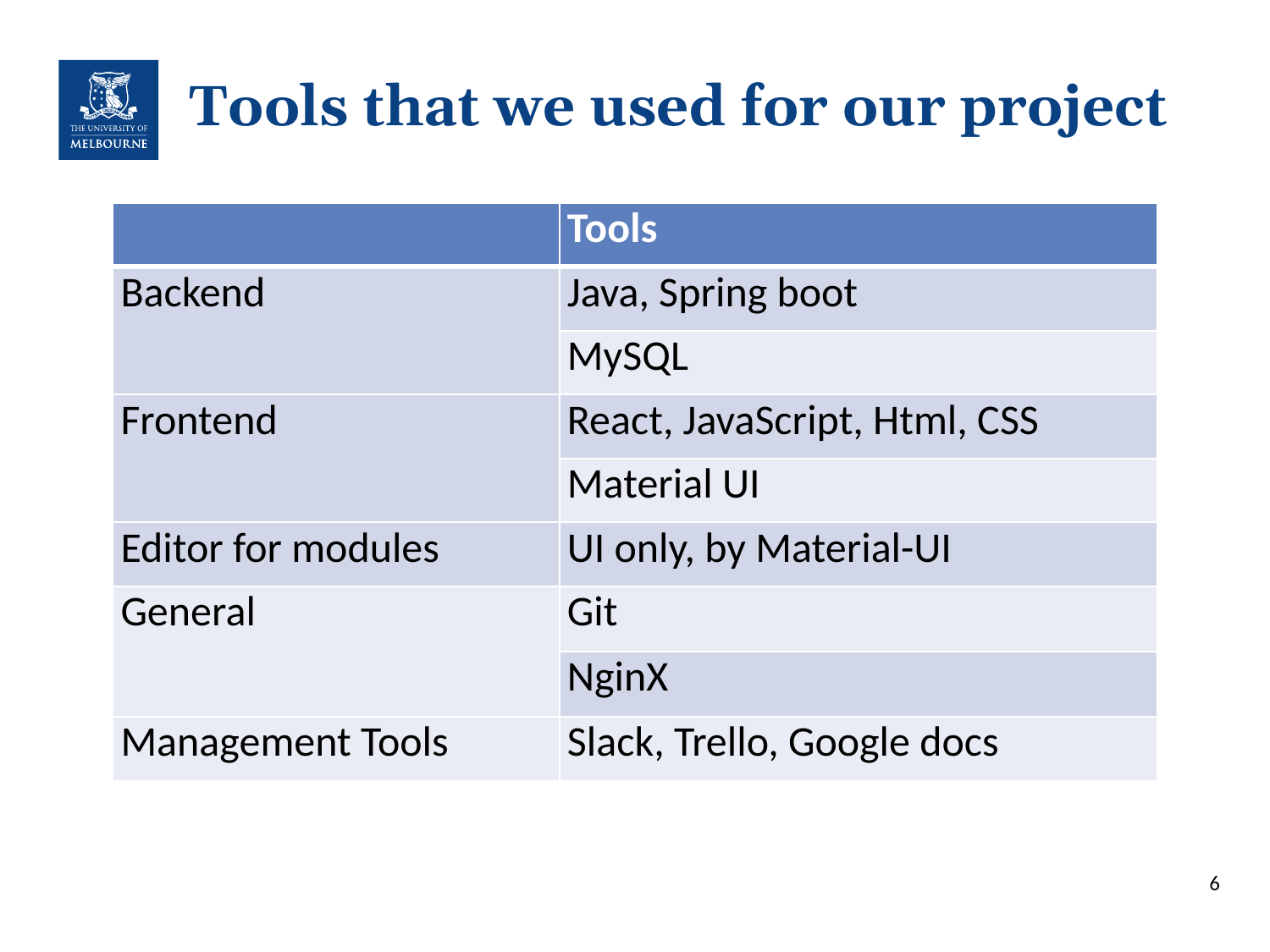

# Tools that we used for our project
|  | Tools |
| --- | --- |
| Backend | Java, Spring boot |
|  | MySQL |
| Frontend | React, JavaScript, Html, CSS |
|  | Material UI |
| Editor for modules | UI only, by Material-UI |
| General | Git |
|  | NginX |
| Management Tools | Slack, Trello, Google docs |
6